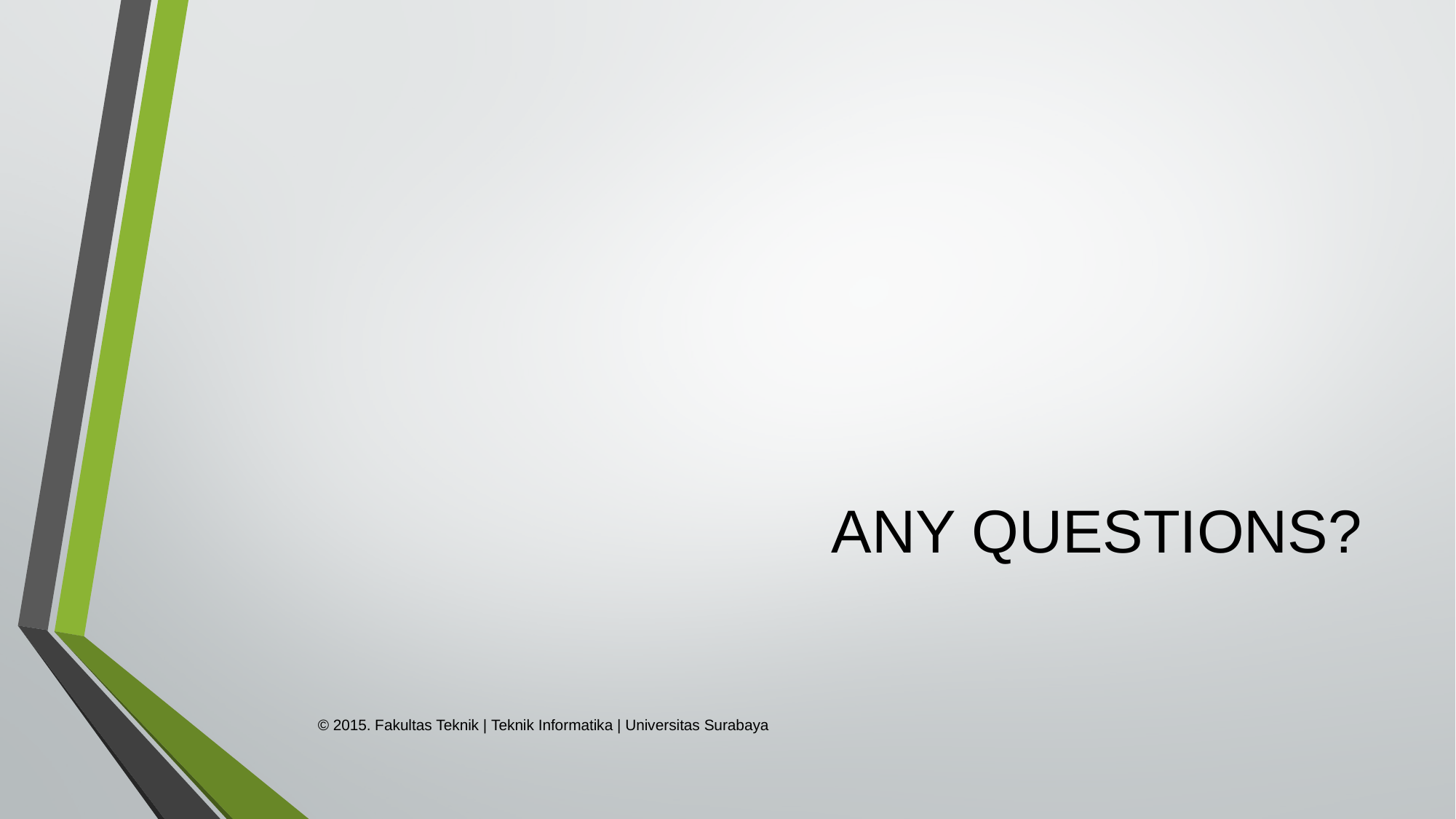

# ANY QUESTIONS?

© 2015. Fakultas Teknik | Teknik Informatika | Universitas Surabaya